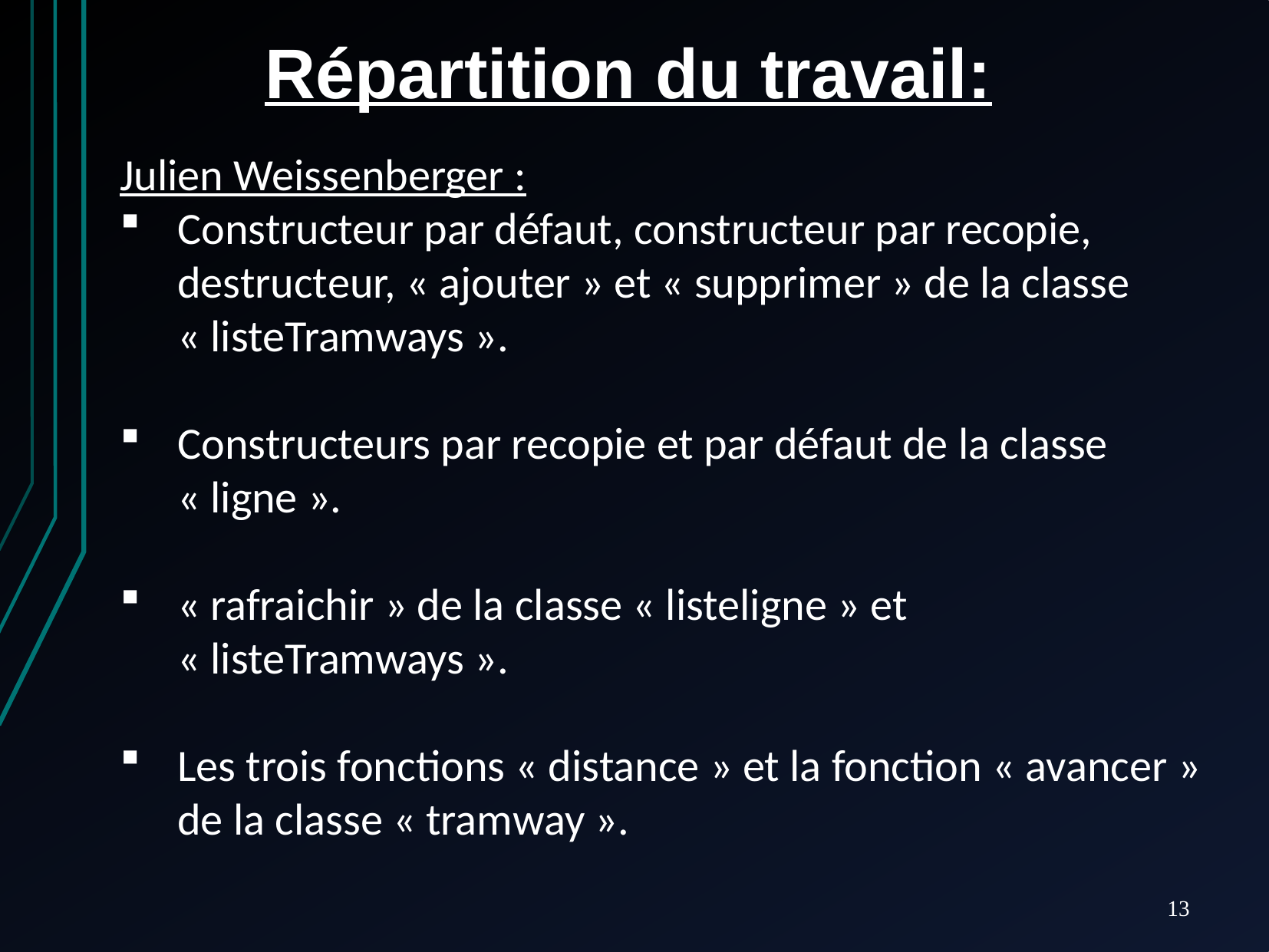

Répartition du travail:
Julien Weissenberger :
Constructeur par défaut, constructeur par recopie, destructeur, « ajouter » et « supprimer » de la classe « listeTramways ».

Constructeurs par recopie et par défaut de la classe « ligne ».

« rafraichir » de la classe « listeligne » et « listeTramways ».

Les trois fonctions « distance » et la fonction « avancer » de la classe « tramway ».
13